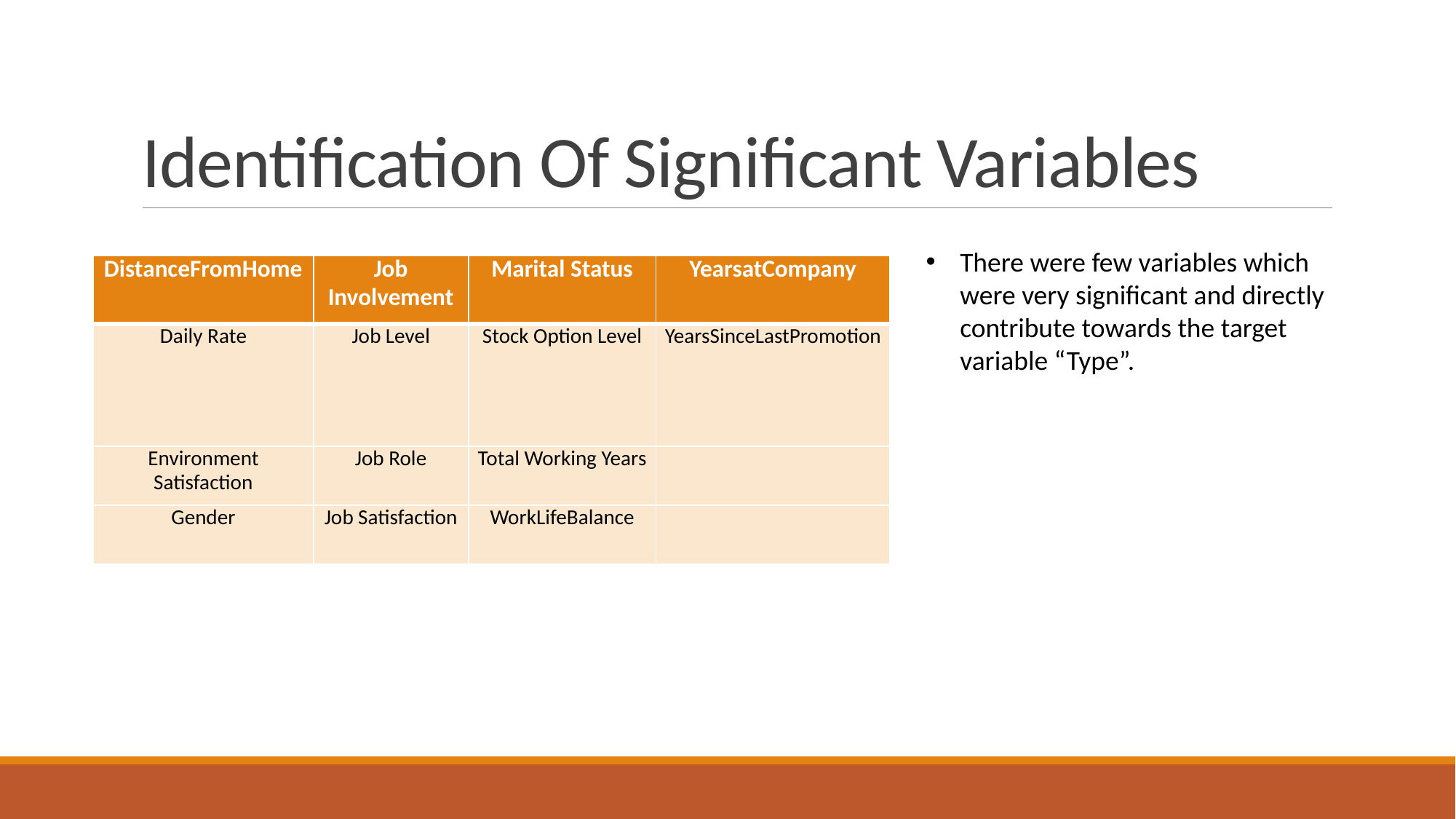

# Identification Of Significant Variables
There were few variables which were very significant and directly contribute towards the target variable “Type”.
| DistanceFromHome | Job Involvement | Marital Status | YearsatCompany |
| --- | --- | --- | --- |
| Daily Rate | Job Level | Stock Option Level | YearsSinceLastPromotion |
| Environment Satisfaction | Job Role | Total Working Years |  |
| Gender | Job Satisfaction | WorkLifeBalance |  |